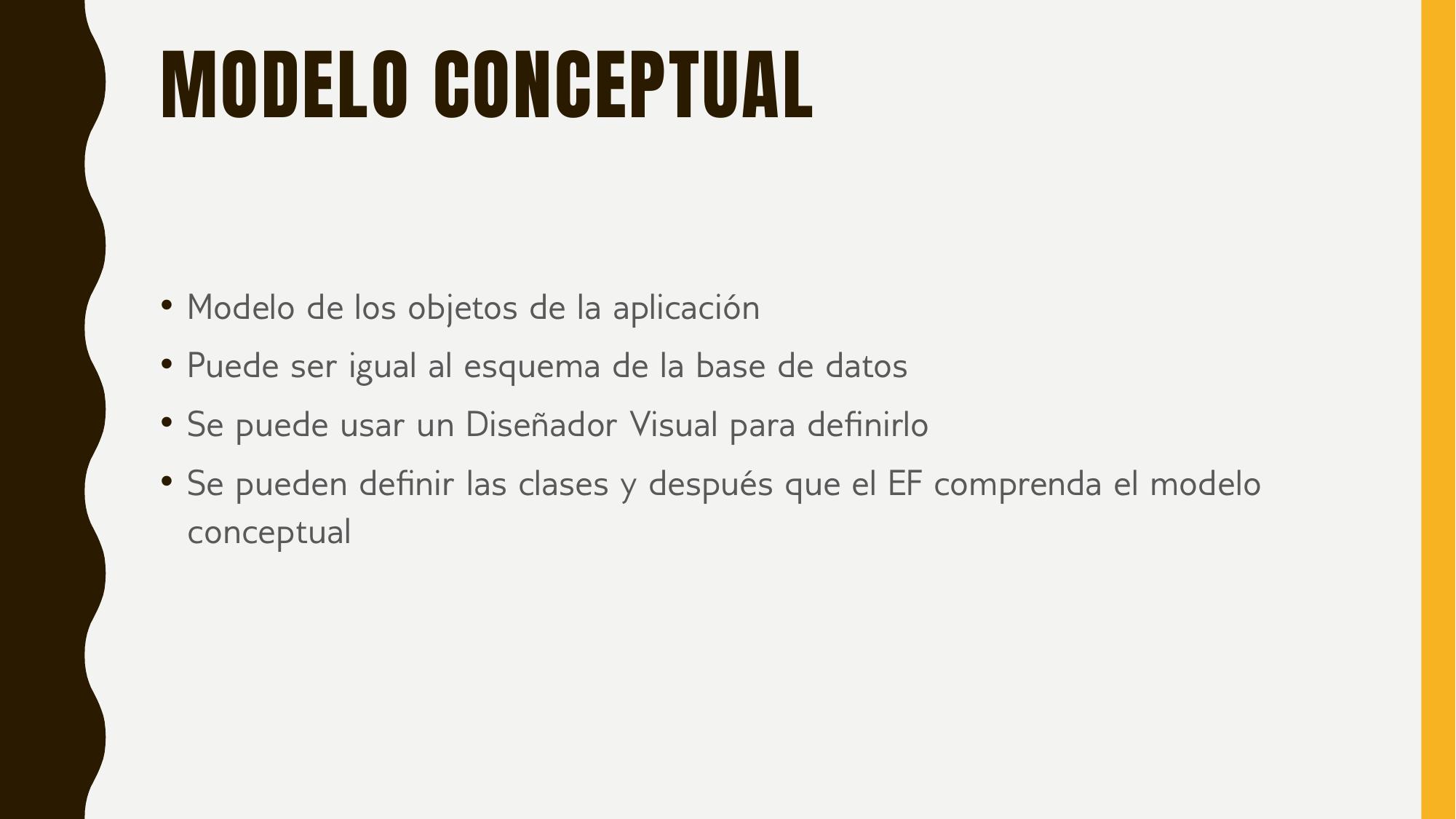

# Modelo conceptual
Modelo de los objetos de la aplicación
Puede ser igual al esquema de la base de datos
Se puede usar un Diseñador Visual para definirlo
Se pueden definir las clases y después que el EF comprenda el modelo conceptual